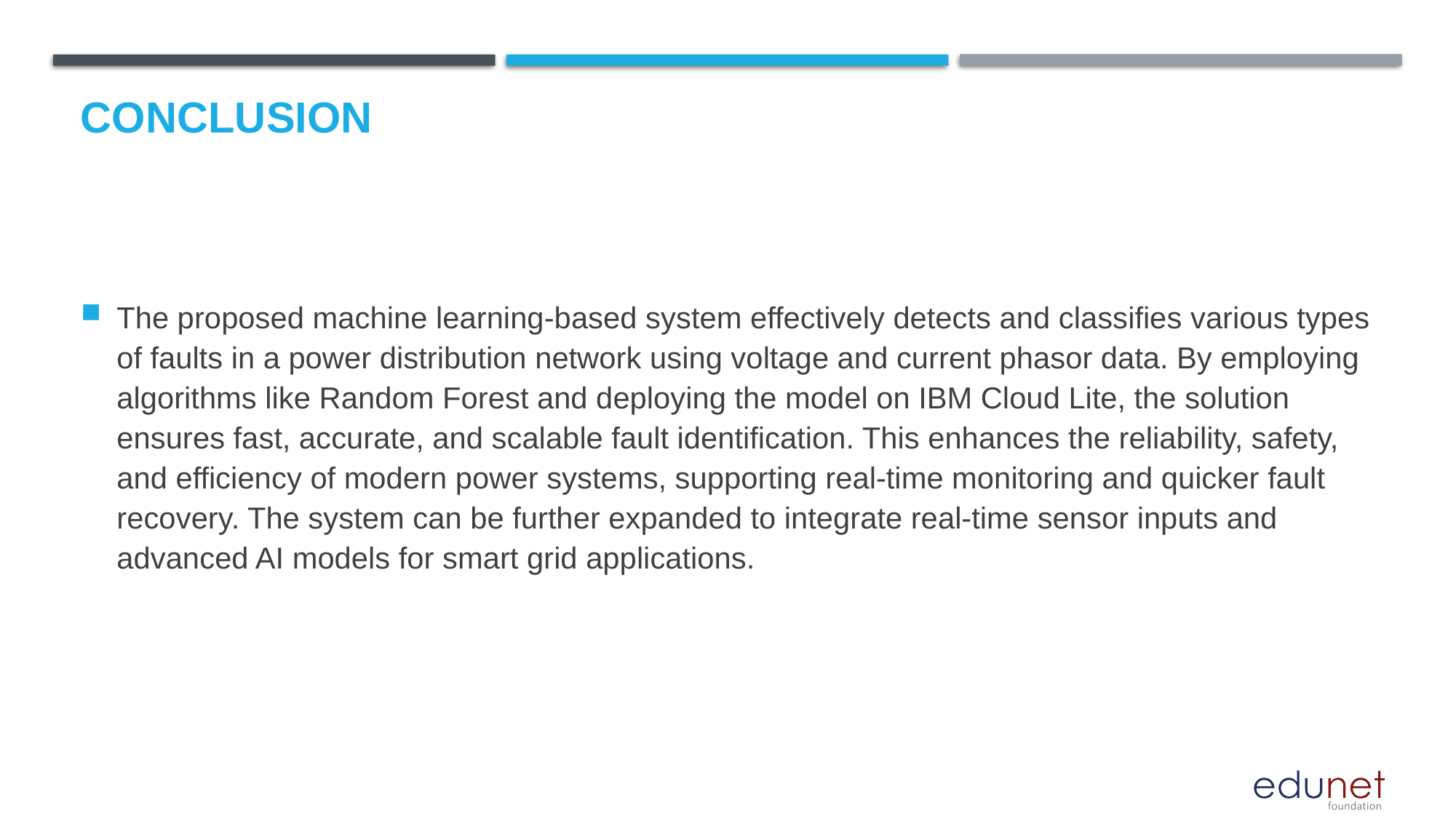

# Conclusion
The proposed machine learning-based system effectively detects and classifies various types of faults in a power distribution network using voltage and current phasor data. By employing algorithms like Random Forest and deploying the model on IBM Cloud Lite, the solution ensures fast, accurate, and scalable fault identification. This enhances the reliability, safety, and efficiency of modern power systems, supporting real-time monitoring and quicker fault recovery. The system can be further expanded to integrate real-time sensor inputs and advanced AI models for smart grid applications.